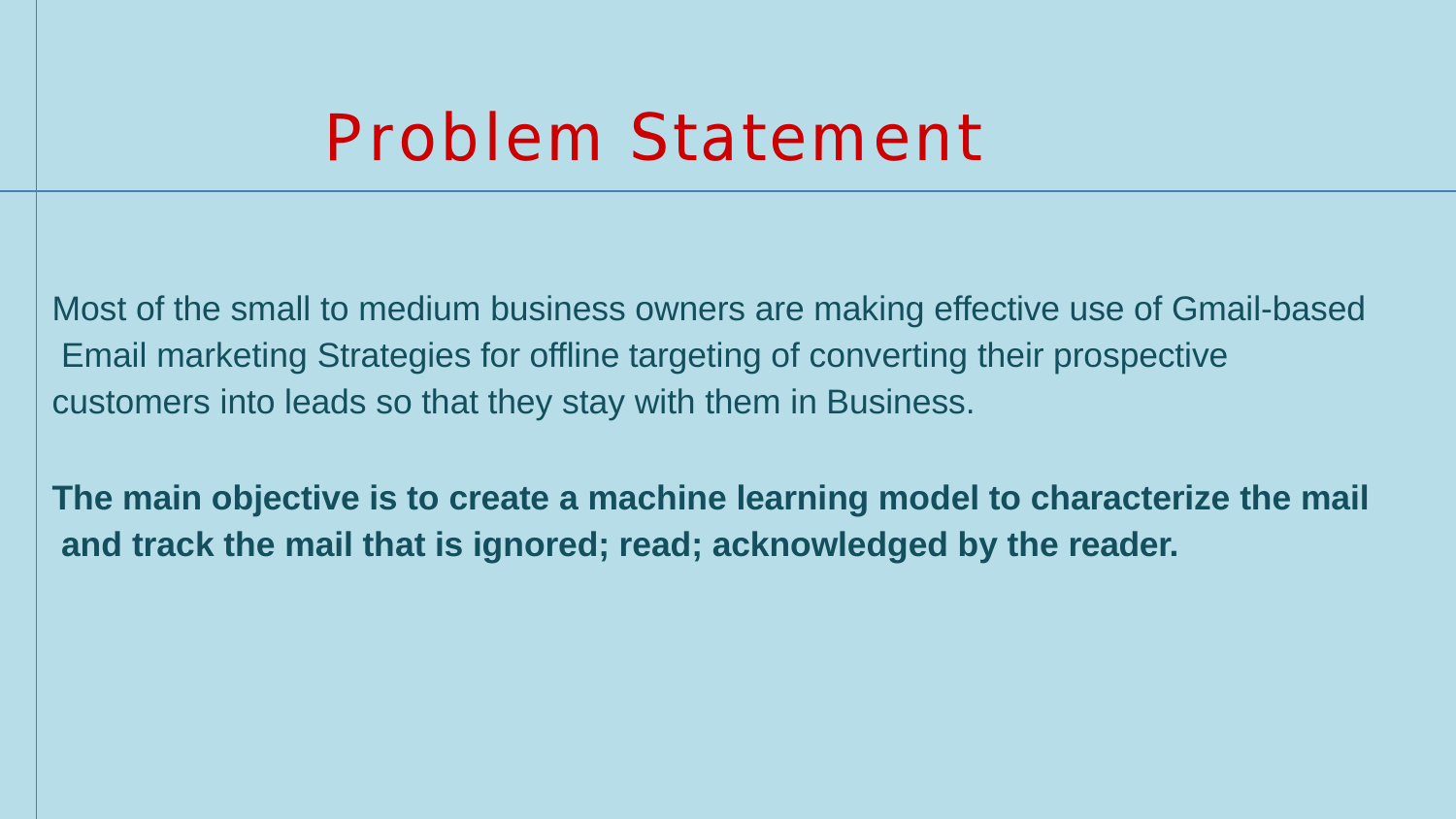

# Problem Statement
Most of the small to medium business owners are making effective use of Gmail-based  Email marketing Strategies for offline targeting of converting their prospective  customers into leads so that they stay with them in Business.

The main objective is to create a machine learning model to characterize the mail  and track the mail that is ignored; read; acknowledged by the reader.